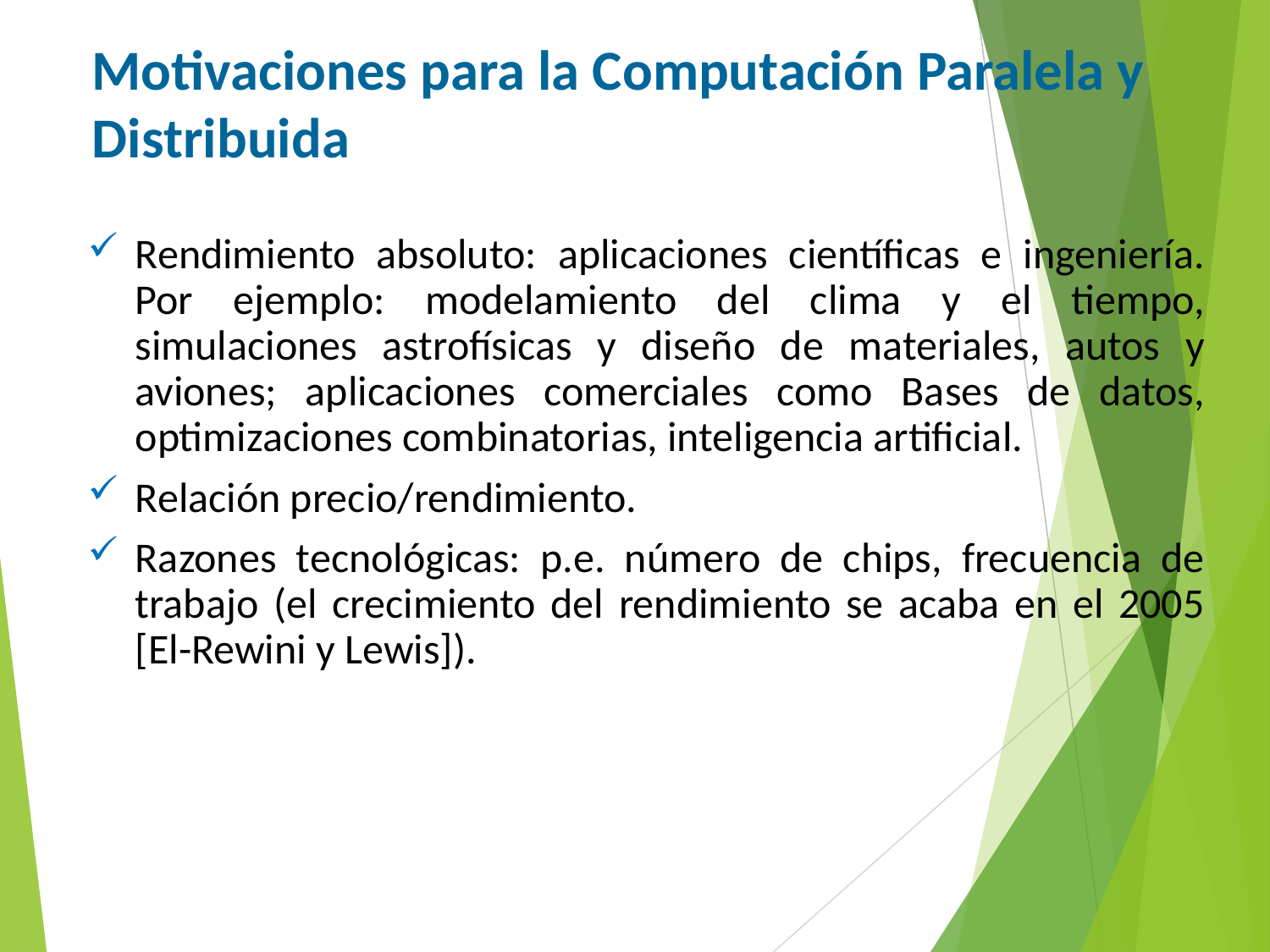

Motivaciones para la Computación Paralela y Distribuida
Rendimiento absoluto: aplicaciones científicas e ingeniería. Por ejemplo: modelamiento del clima y el tiempo, simulaciones astrofísicas y diseño de materiales, autos y aviones; aplicaciones comerciales como Bases de datos, optimizaciones combinatorias, inteligencia artificial.
Relación precio/rendimiento.
Razones tecnológicas: p.e. número de chips, frecuencia de trabajo (el crecimiento del rendimiento se acaba en el 2005 [El-Rewini y Lewis]).